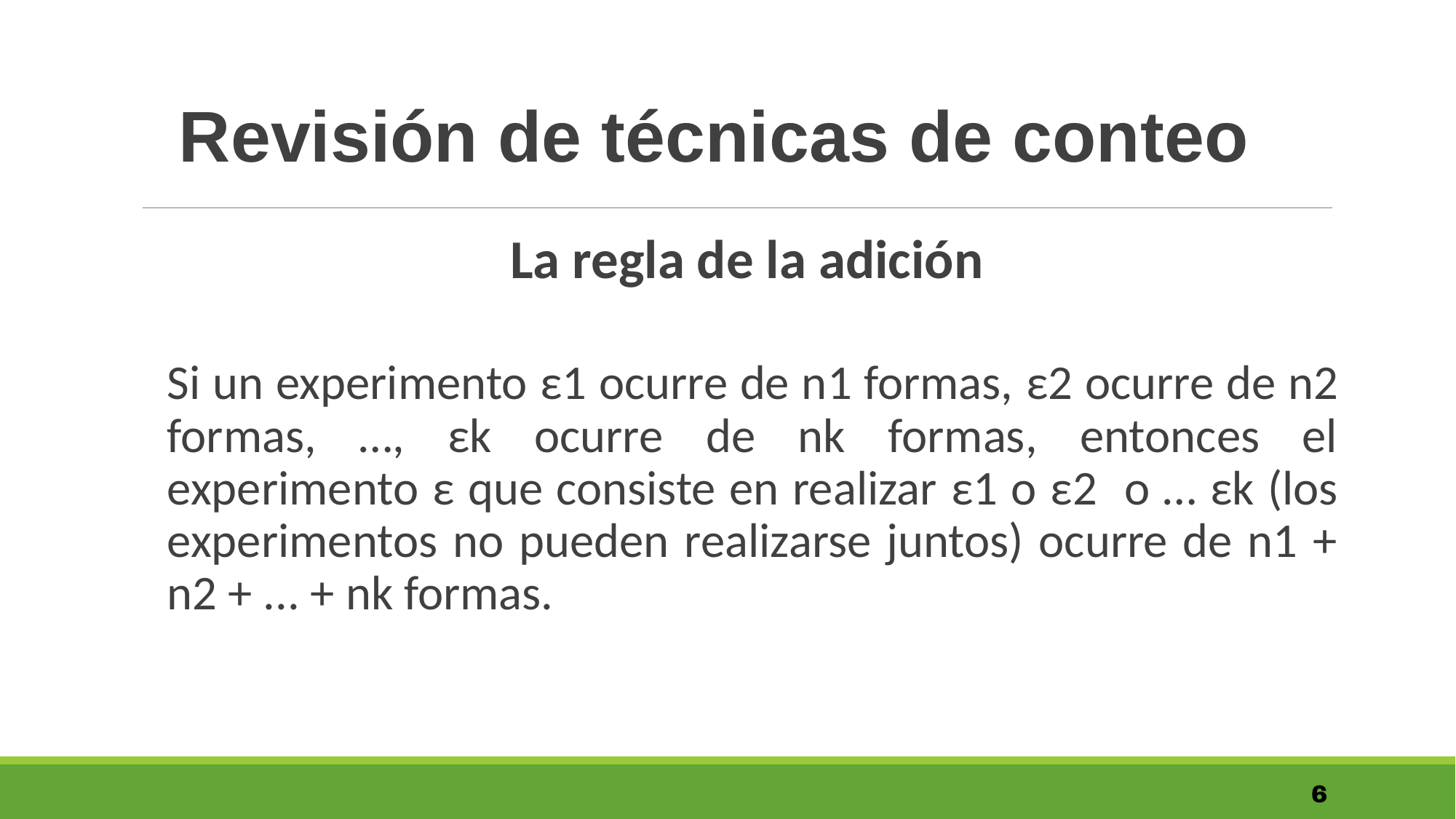

Revisión de técnicas de conteo
La regla de la adición

Si un experimento ε1 ocurre de n1 formas, ε2 ocurre de n2 formas, …, εk ocurre de nk formas, entonces el experimento ε que consiste en realizar ε1 o ε2  o … εk (los experimentos no pueden realizarse juntos) ocurre de n1 + n2 + ... + nk formas.
6